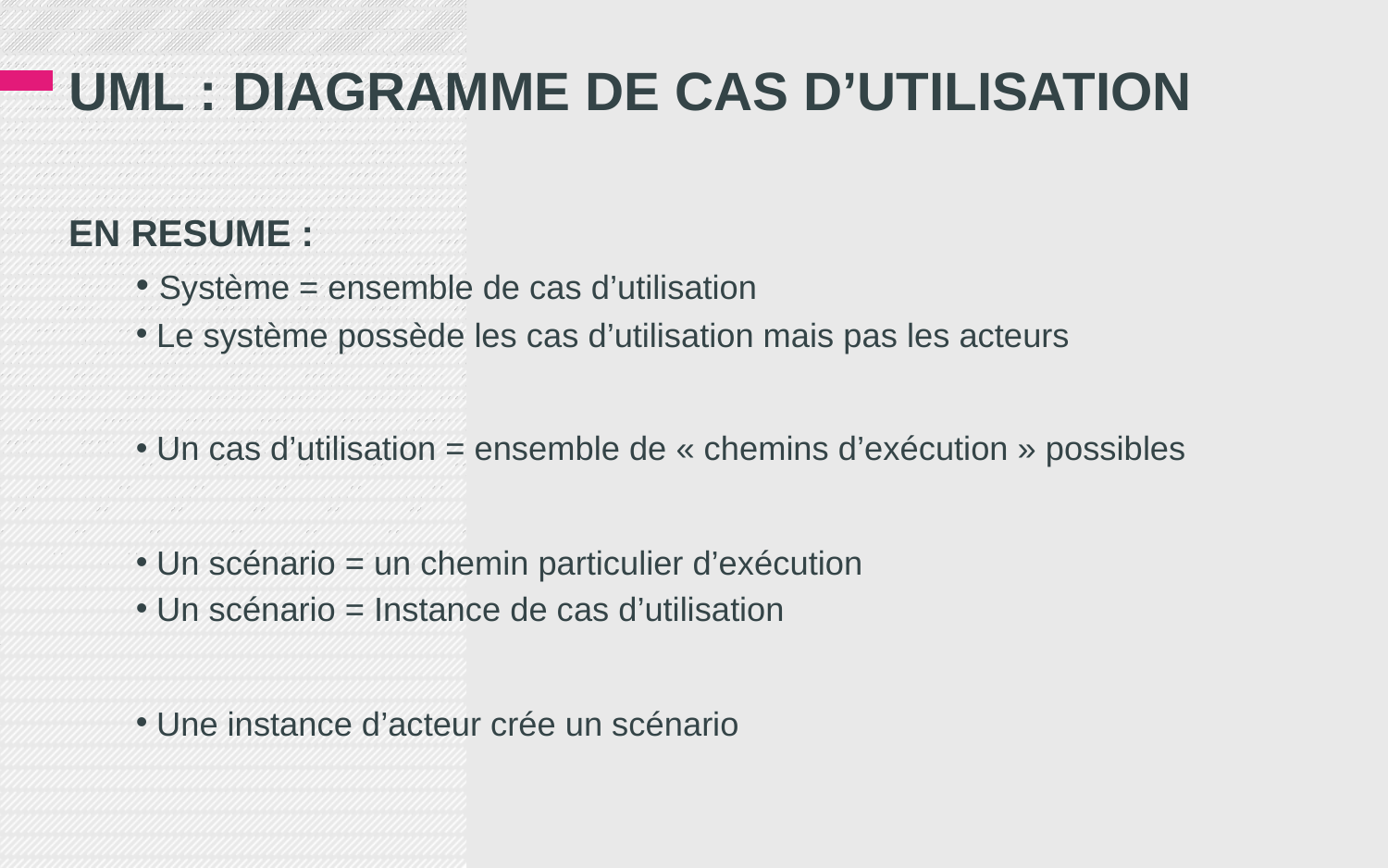

# UML : DIAGRAMME DE CAS d’UTILISATION
EN RESUME :
 Système = ensemble de cas d’utilisation
 Le système possède les cas d’utilisation mais pas les acteurs

 Un cas d’utilisation = ensemble de « chemins d’exécution » possibles

 Un scénario = un chemin particulier d’exécution
 Un scénario = Instance de cas d’utilisation

 Une instance d’acteur crée un scénario